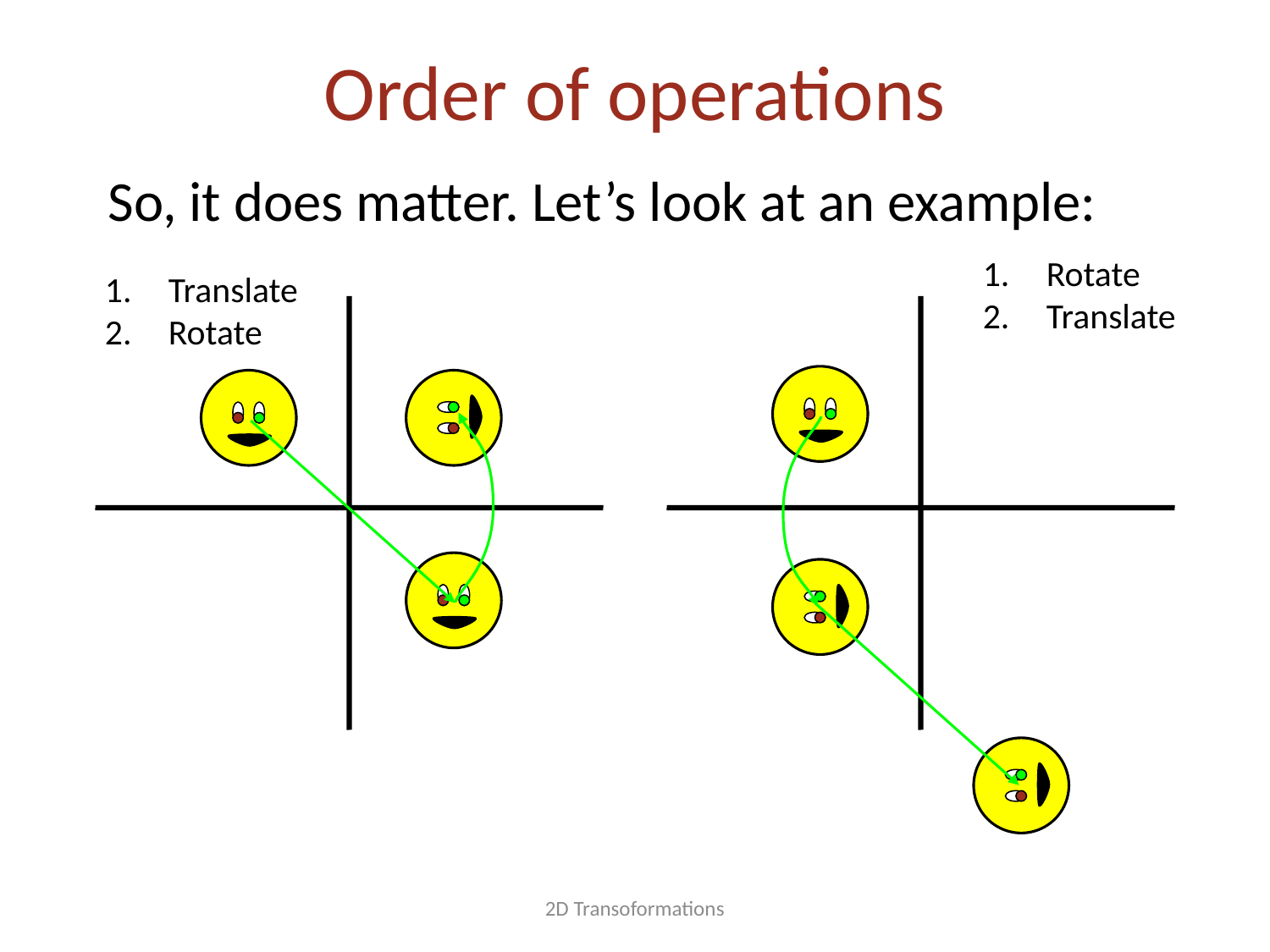

Order of operations
So, it does matter. Let’s look at an example:
Rotate
Translate
Translate
Rotate

2D Transoformations
22